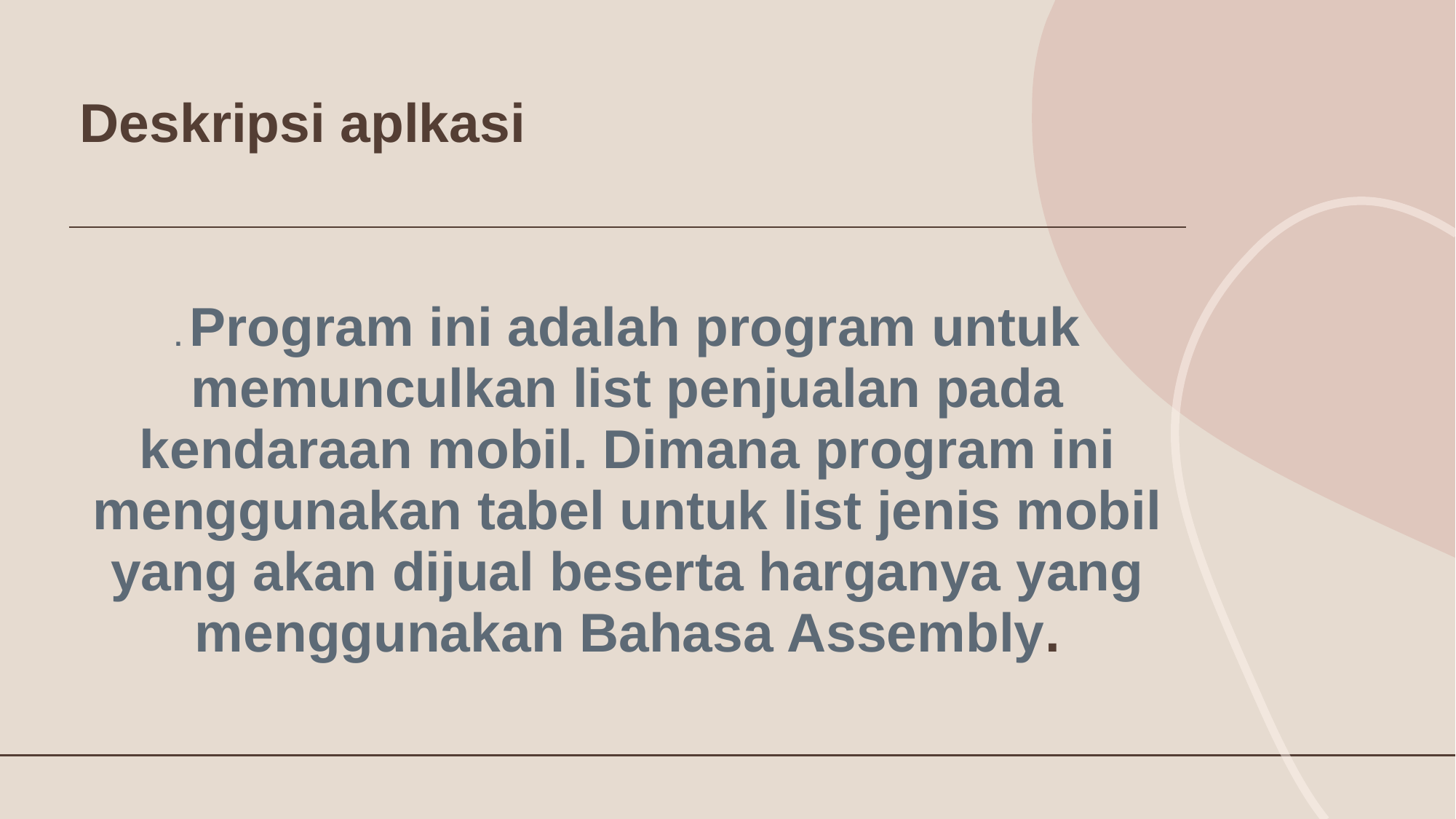

# Deskripsi aplkasi
| . Program ini adalah program untuk memunculkan list penjualan pada kendaraan mobil. Dimana program ini menggunakan tabel untuk list jenis mobil yang akan dijual beserta harganya yang menggunakan Bahasa Assembly. |
| --- |